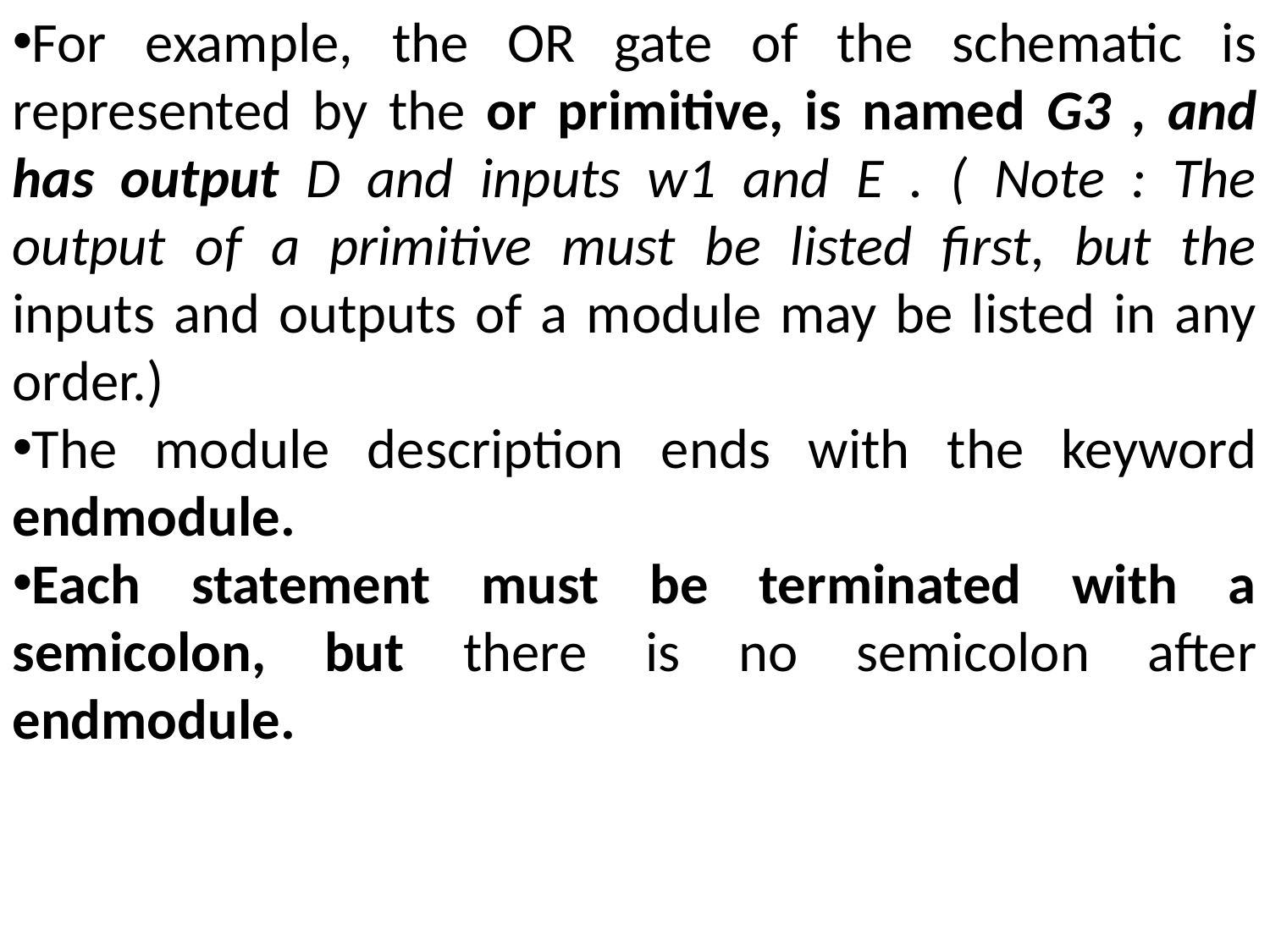

For example, the OR gate of the schematic is represented by the or primitive, is named G3 , and has output D and inputs w1 and E . ( Note : The output of a primitive must be listed first, but the inputs and outputs of a module may be listed in any order.)
The module description ends with the keyword endmodule.
Each statement must be terminated with a semicolon, but there is no semicolon after endmodule.